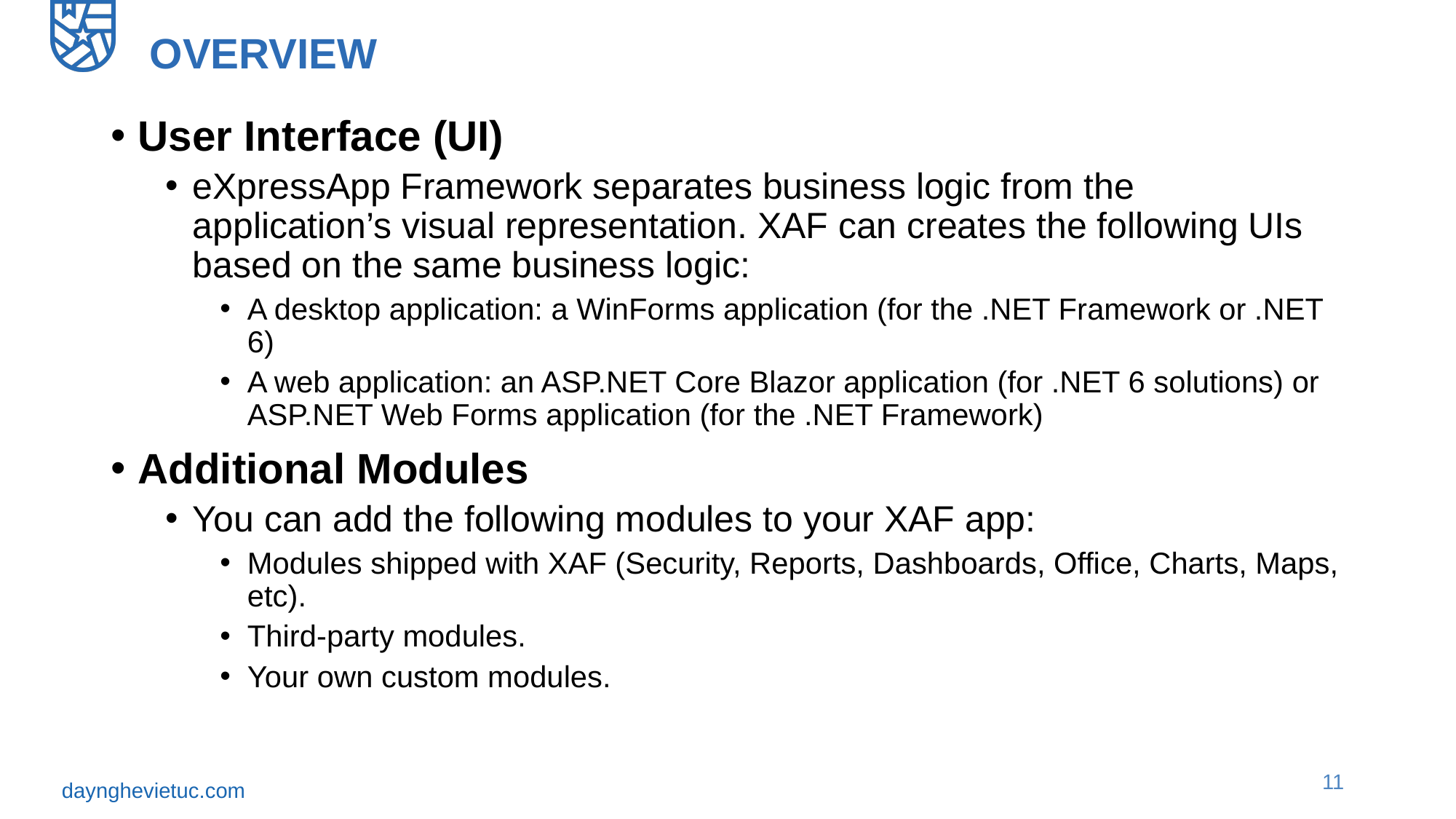

# Overview
User Interface (UI)
eXpressApp Framework separates business logic from the application’s visual representation. XAF can creates the following UIs based on the same business logic:
A desktop application: a WinForms application (for the .NET Framework or .NET 6)
A web application: an ASP.NET Core Blazor application (for .NET 6 solutions) or ASP.NET Web Forms application (for the .NET Framework)
Additional Modules
You can add the following modules to your XAF app:
Modules shipped with XAF (Security, Reports, Dashboards, Office, Charts, Maps, etc).
Third-party modules.
Your own custom modules.
11